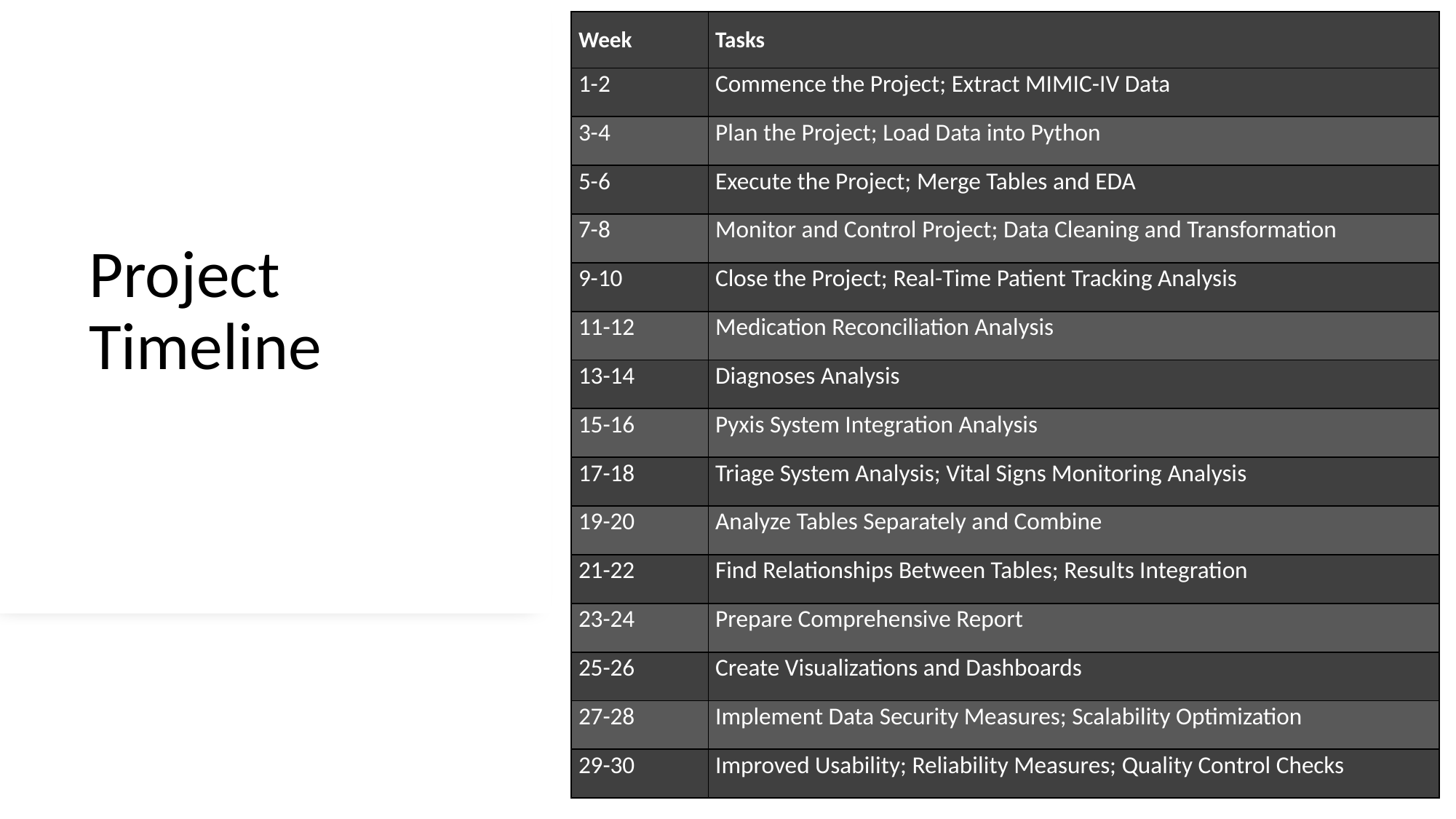

| Week | Tasks |
| --- | --- |
| 1-2 | Commence the Project; Extract MIMIC-IV Data |
| 3-4 | Plan the Project; Load Data into Python |
| 5-6 | Execute the Project; Merge Tables and EDA |
| 7-8 | Monitor and Control Project; Data Cleaning and Transformation |
| 9-10 | Close the Project; Real-Time Patient Tracking Analysis |
| 11-12 | Medication Reconciliation Analysis |
| 13-14 | Diagnoses Analysis |
| 15-16 | Pyxis System Integration Analysis |
| 17-18 | Triage System Analysis; Vital Signs Monitoring Analysis |
| 19-20 | Analyze Tables Separately and Combine |
| 21-22 | Find Relationships Between Tables; Results Integration |
| 23-24 | Prepare Comprehensive Report |
| 25-26 | Create Visualizations and Dashboards |
| 27-28 | Implement Data Security Measures; Scalability Optimization |
| 29-30 | Improved Usability; Reliability Measures; Quality Control Checks |
# Project Timeline